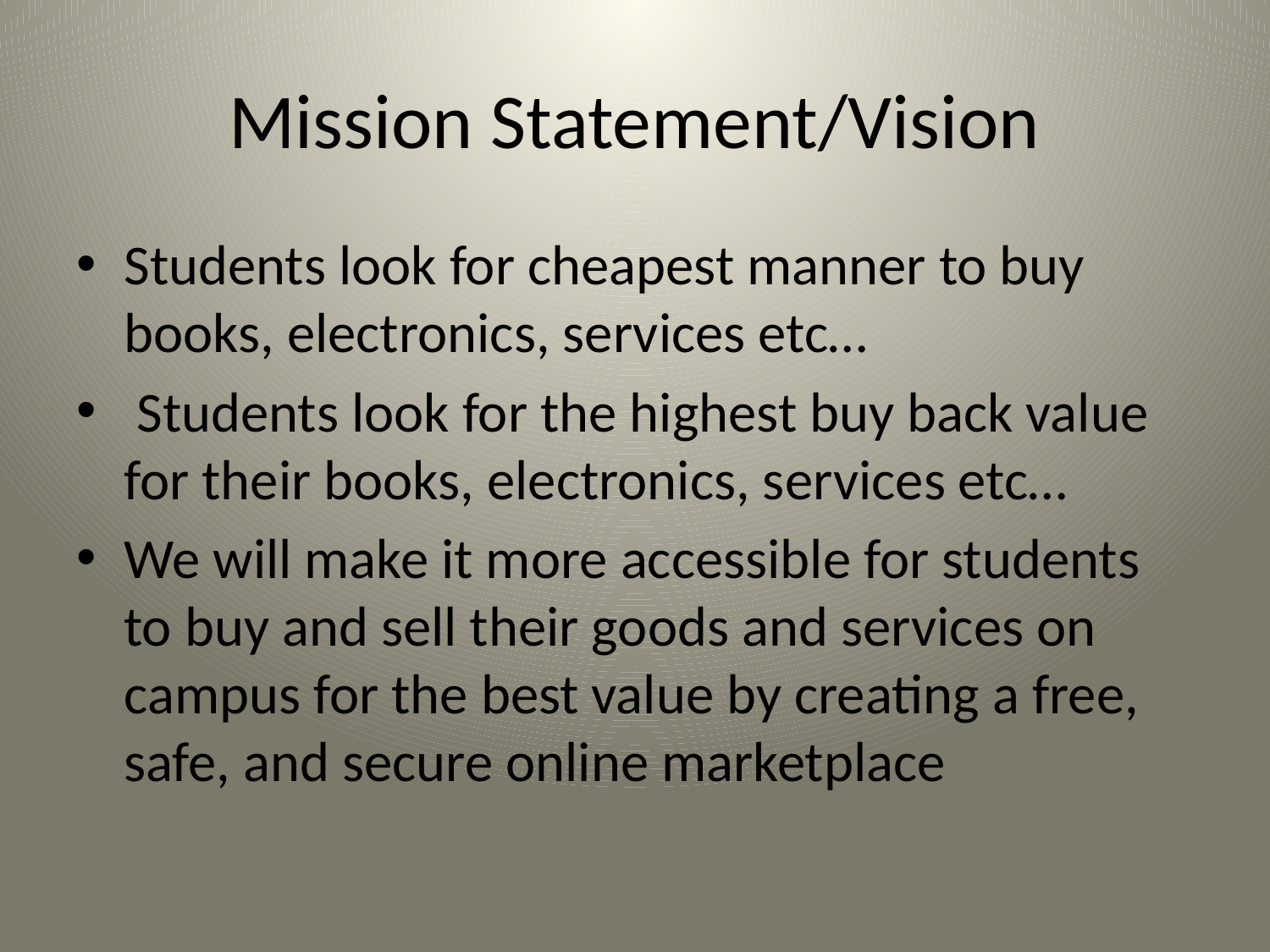

# Mission Statement/Vision
Students look for cheapest manner to buy books, electronics, services etc…
 Students look for the highest buy back value for their books, electronics, services etc…
We will make it more accessible for students to buy and sell their goods and services on campus for the best value by creating a free, safe, and secure online marketplace